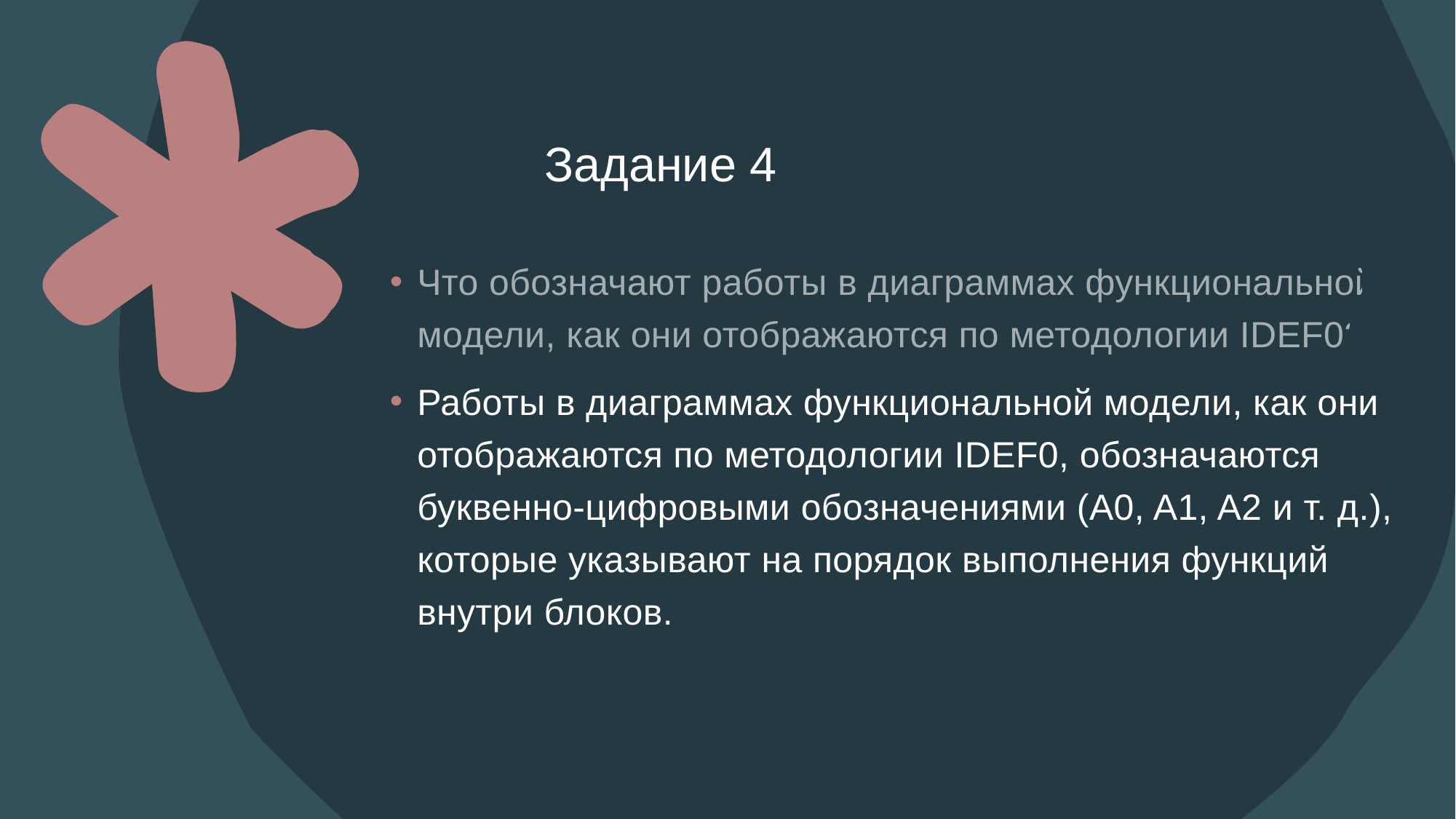

# Задание 4
Что обозначают работы в диаграммах функциональной модели, как они отображаются по методологии IDEF0?
Работы в диаграммах функциональной модели, как они отображаются по методологии IDEF0, обозначаются буквенно-цифровыми обозначениями (A0, A1, A2 и т. д.), которые указывают на порядок выполнения функций внутри блоков.